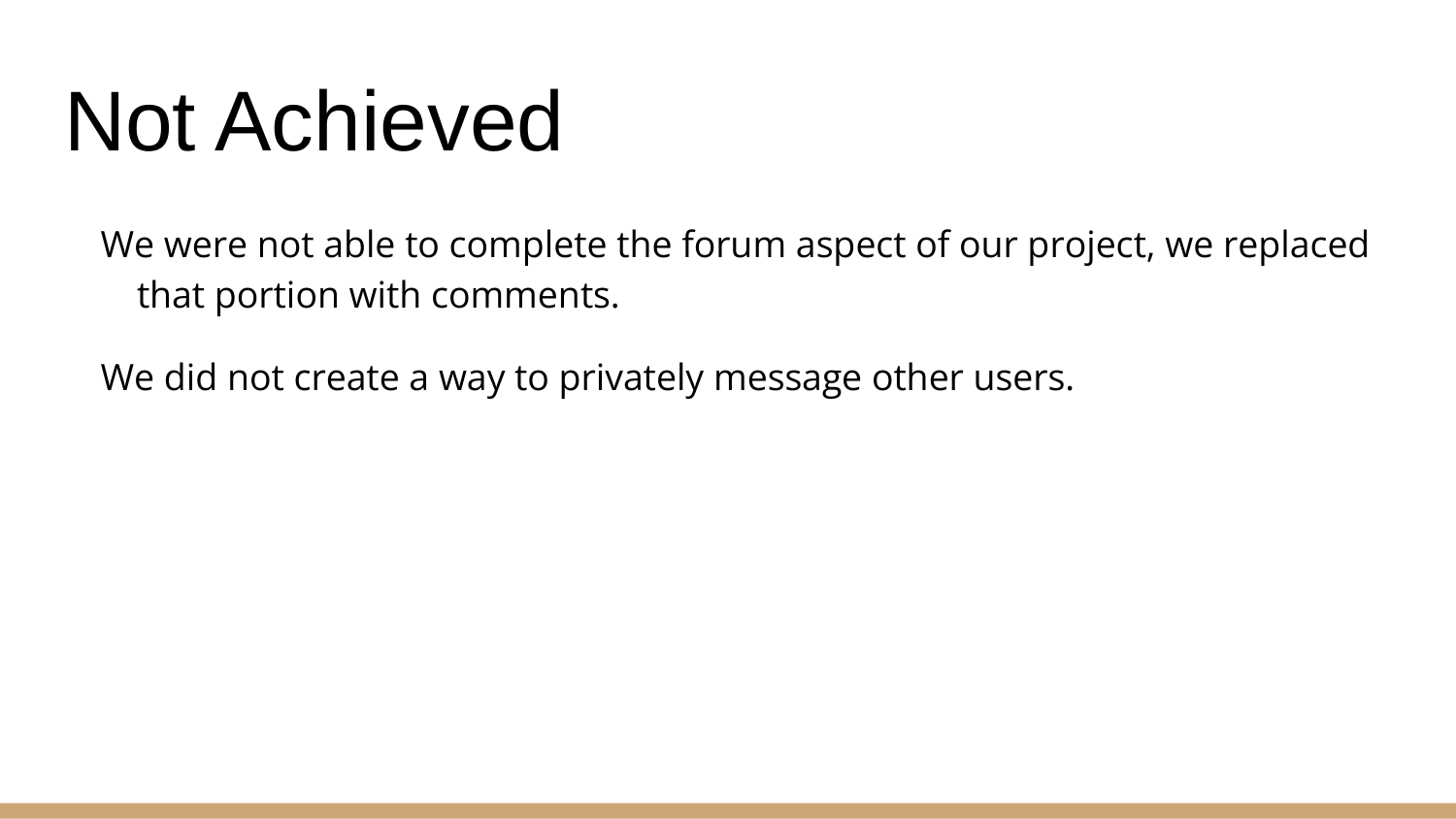

# Not Achieved
We were not able to complete the forum aspect of our project, we replaced that portion with comments.
We did not create a way to privately message other users.